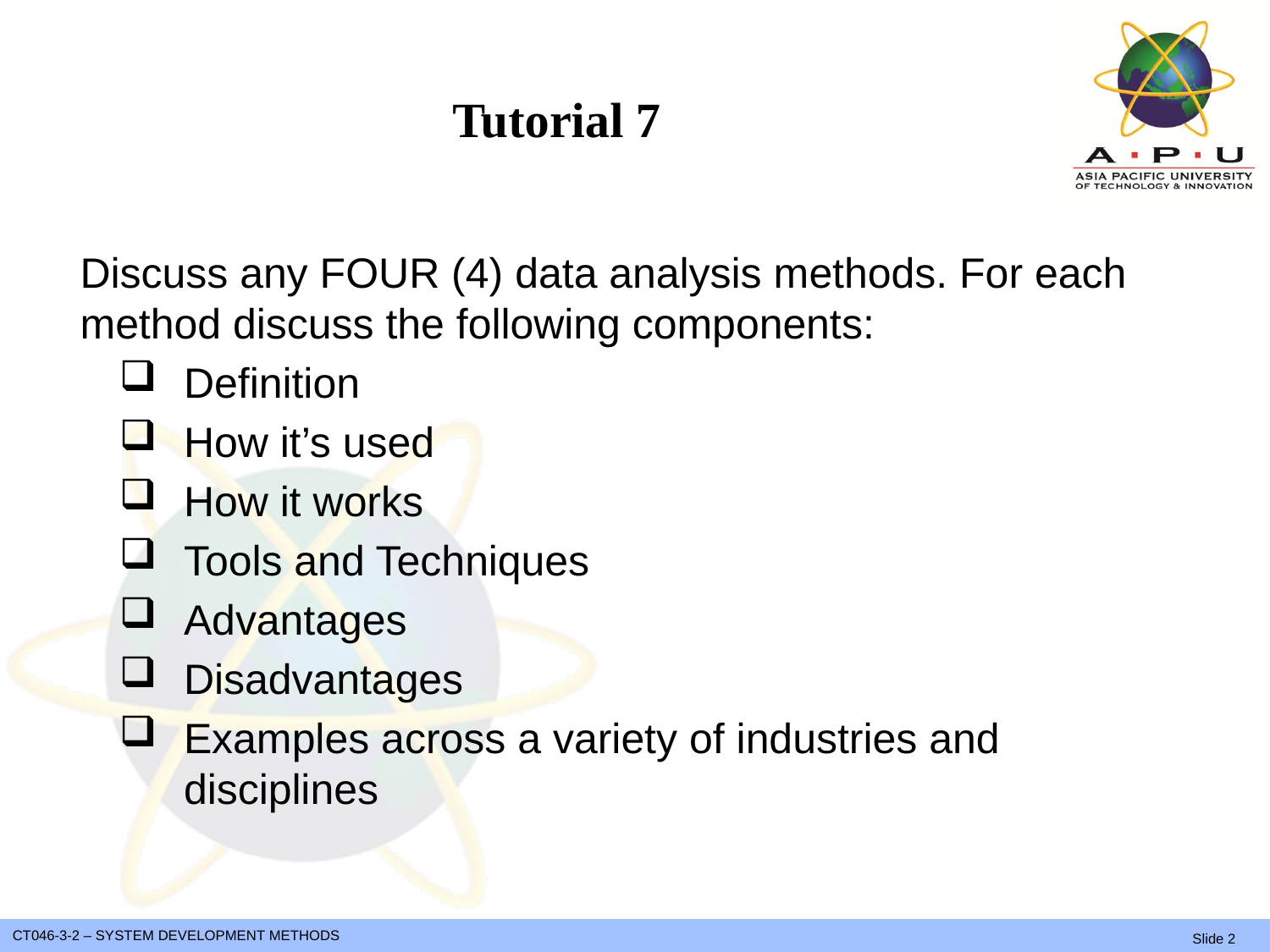

# Tutorial 7
Discuss any FOUR (4) data analysis methods. For each method discuss the following components:
Definition
How it’s used
How it works
Tools and Techniques
Advantages
Disadvantages
Examples across a variety of industries and disciplines